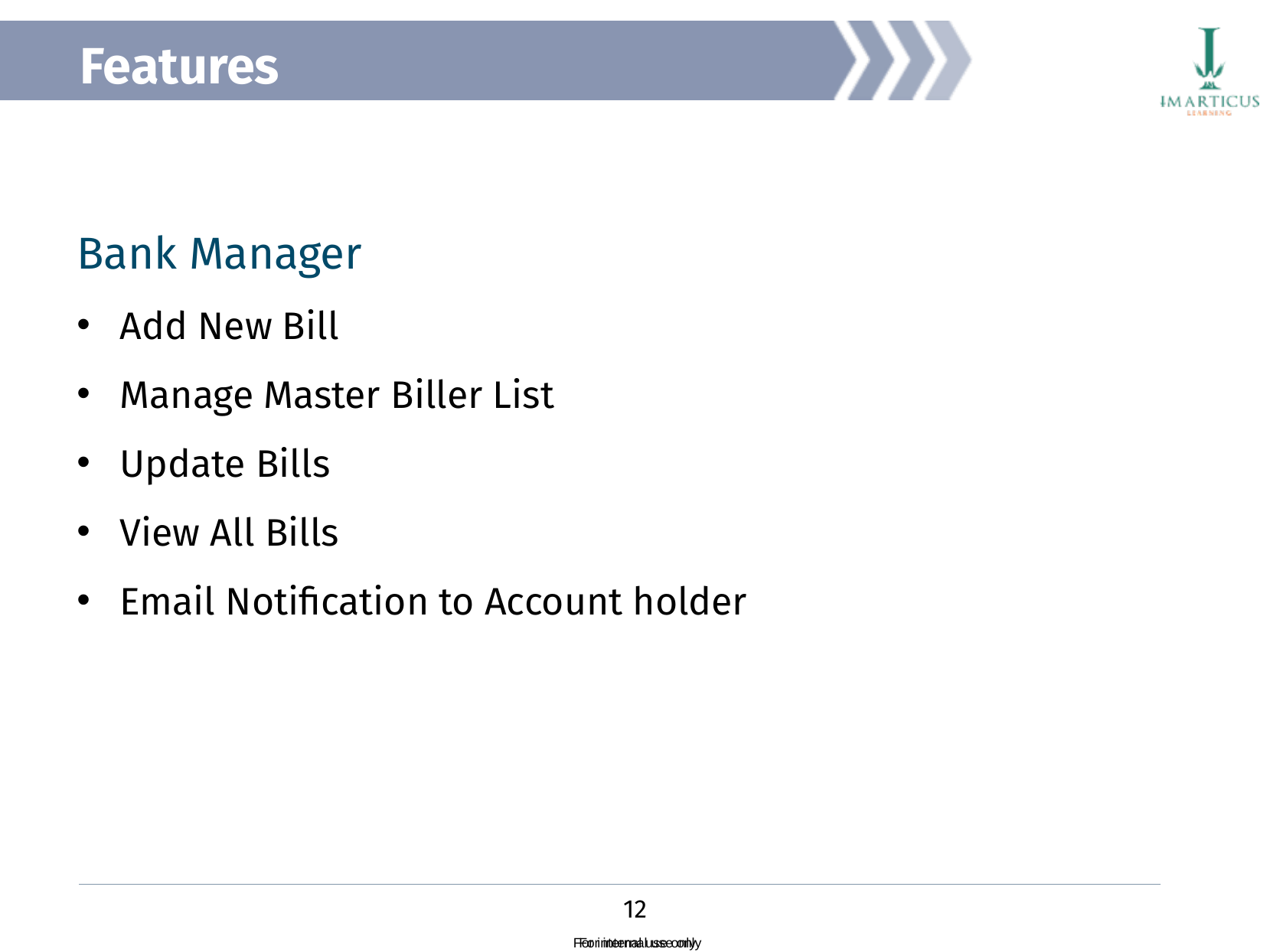

Features
Bank Manager
Add New Bill
Manage Master Biller List
Update Bills
View All Bills
Email Notification to Account holder